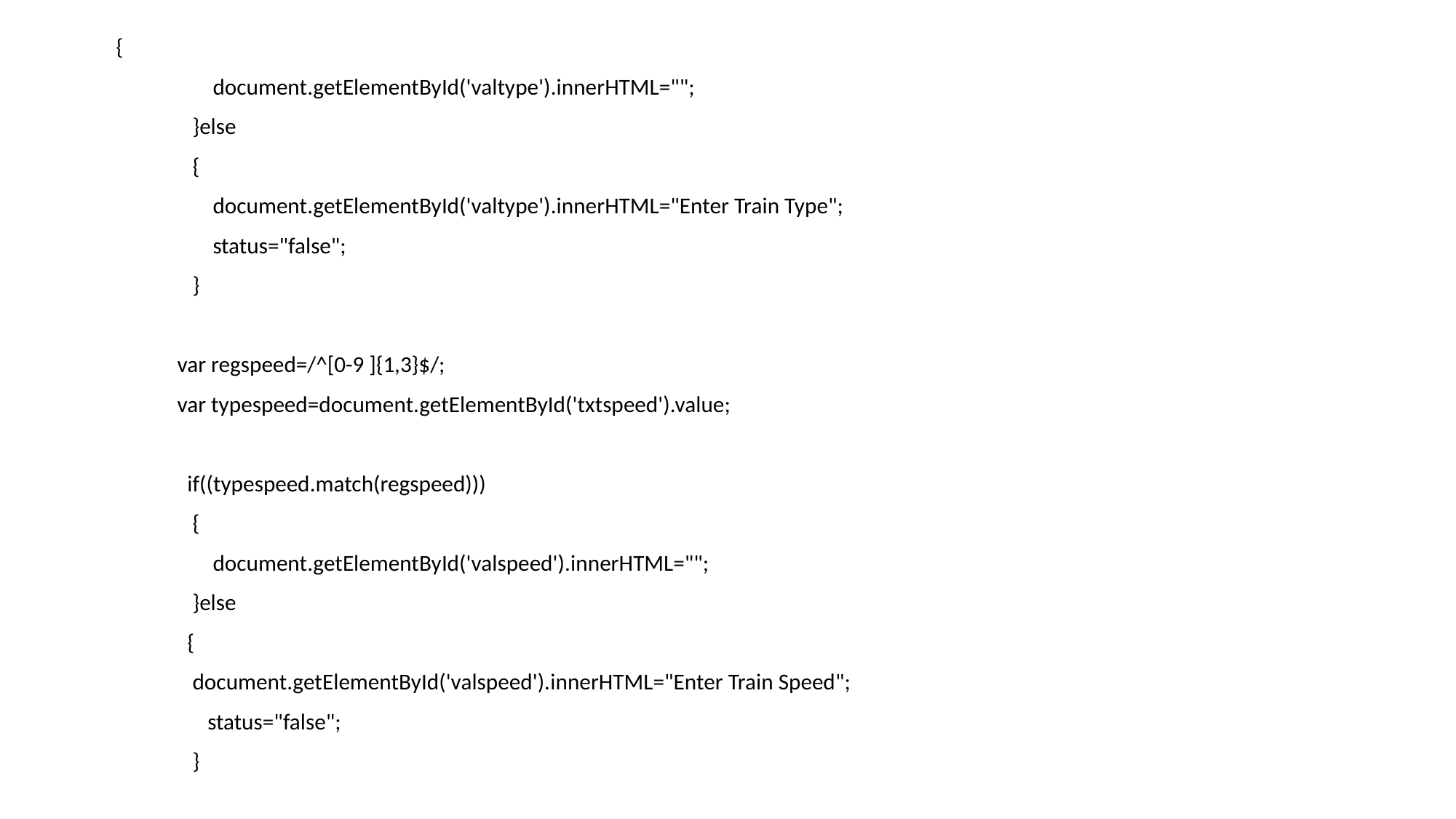

{
                    document.getElementById('valtype').innerHTML="";
                }else
                {
                    document.getElementById('valtype').innerHTML="Enter Train Type";
                    status="false";
                }

             var regspeed=/^[0-9 ]{1,3}$/;
             var typespeed=document.getElementById('txtspeed').value;

               if((typespeed.match(regspeed)))
                {
                    document.getElementById('valspeed').innerHTML="";
                }else
               {
                document.getElementById('valspeed').innerHTML="Enter Train Speed";
                   status="false";
                }